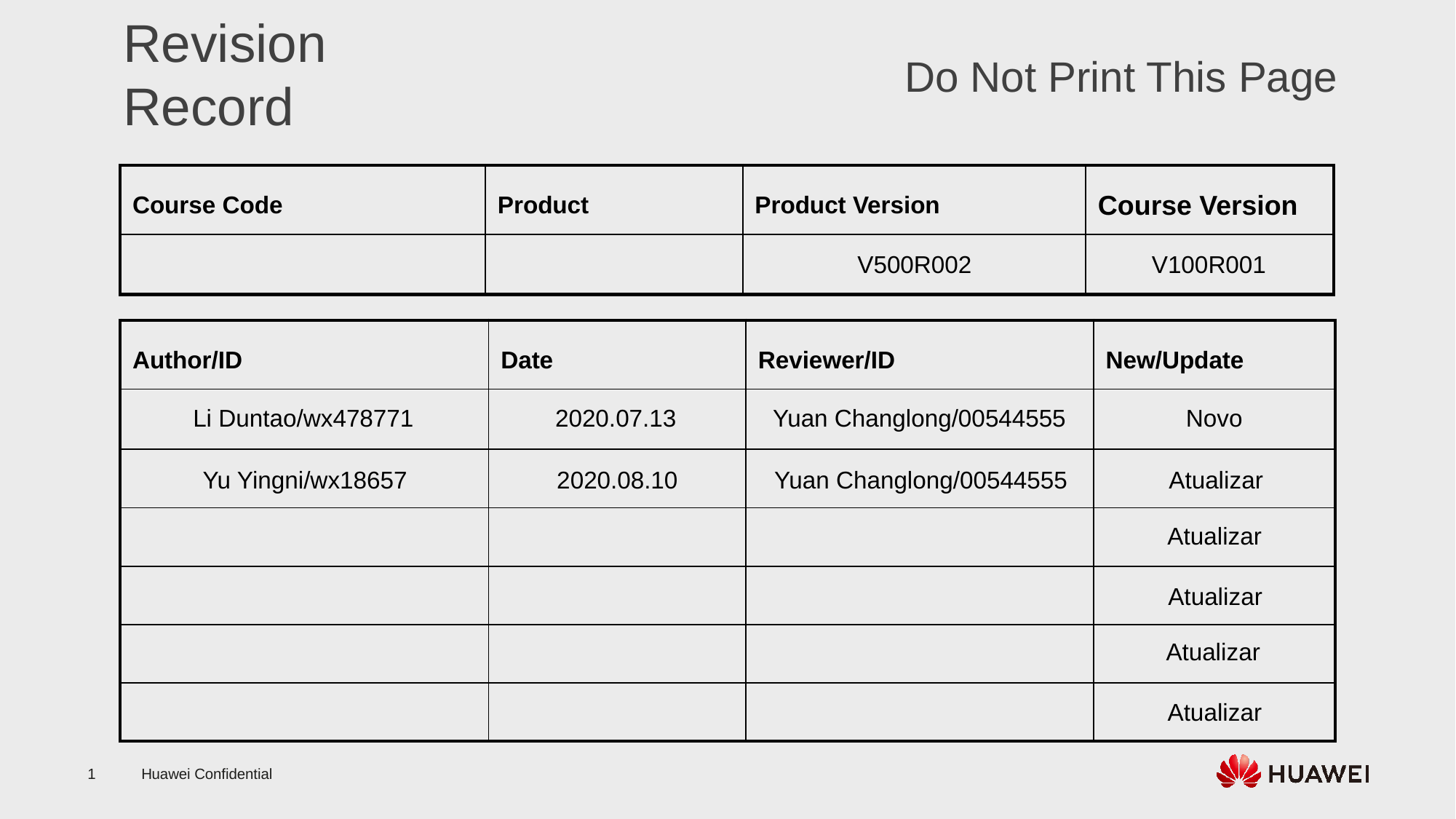

V500R002
V100R001
Li Duntao/wx478771
2020.07.13
Yuan Changlong/00544555
Novo
Yu Yingni/wx18657
2020.08.10

Yuan Changlong/00544555

Atualizar

Atualizar

Atualizar

Atualizar

Atualizar